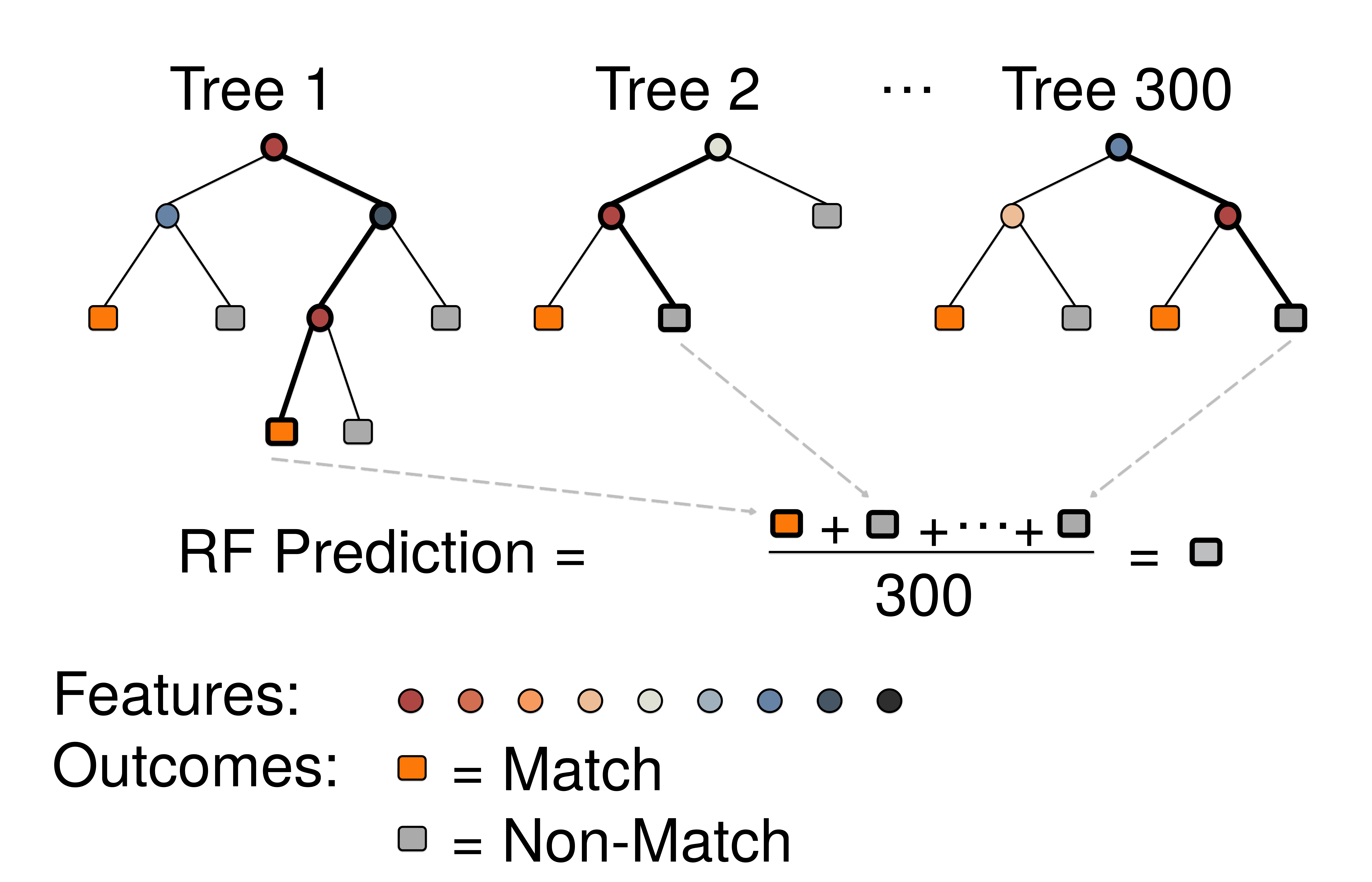

…
Tree 300
Tree 1
Tree 2

…
+
+
+

300
RF Prediction =
=

Features:
Outcomes:

= Match
= Non-Match